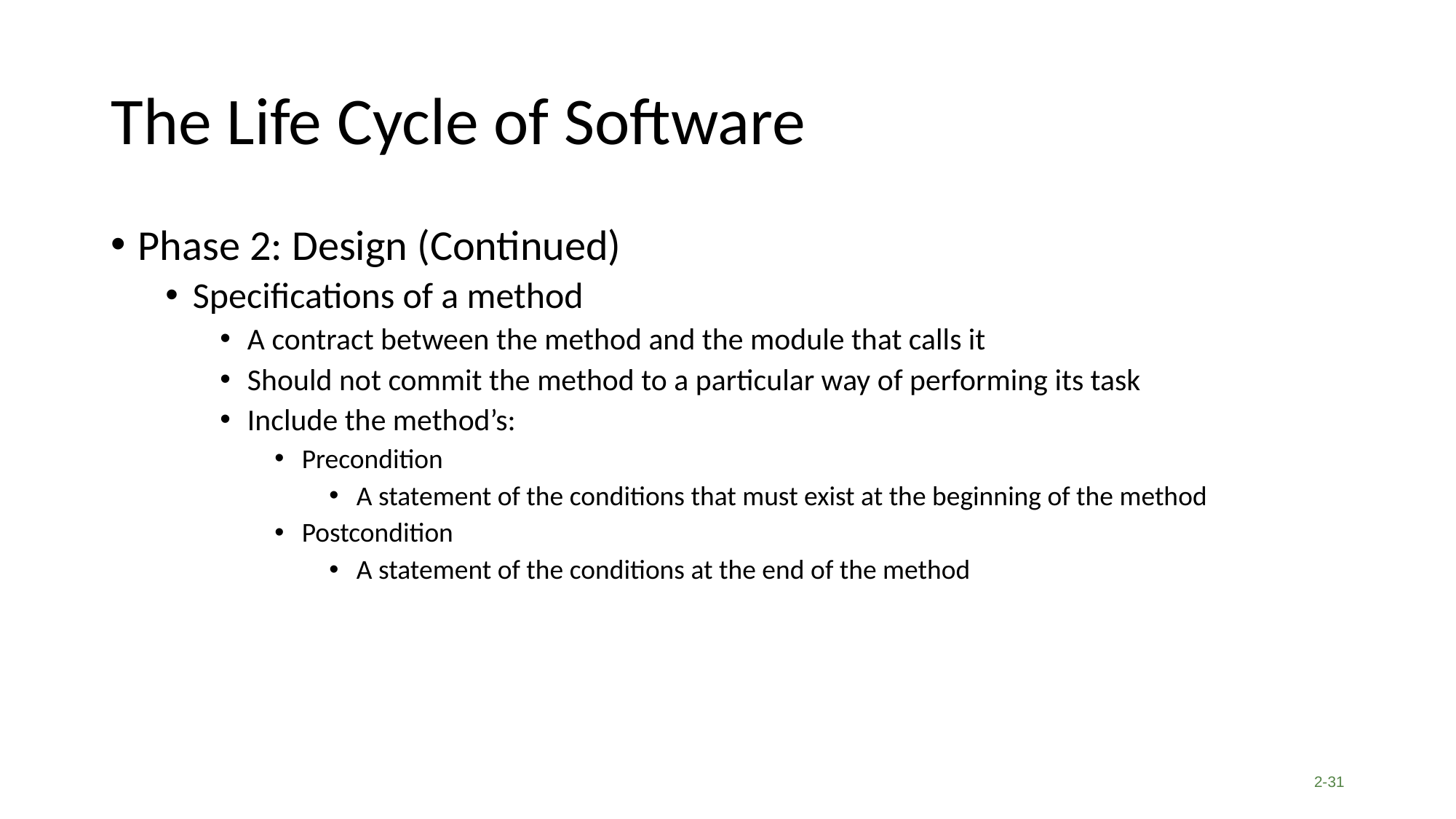

# The Life Cycle of Software
Phase 2: Design (Continued)
Specifications of a method
A contract between the method and the module that calls it
Should not commit the method to a particular way of performing its task
Include the method’s:
Precondition
A statement of the conditions that must exist at the beginning of the method
Postcondition
A statement of the conditions at the end of the method
2-31